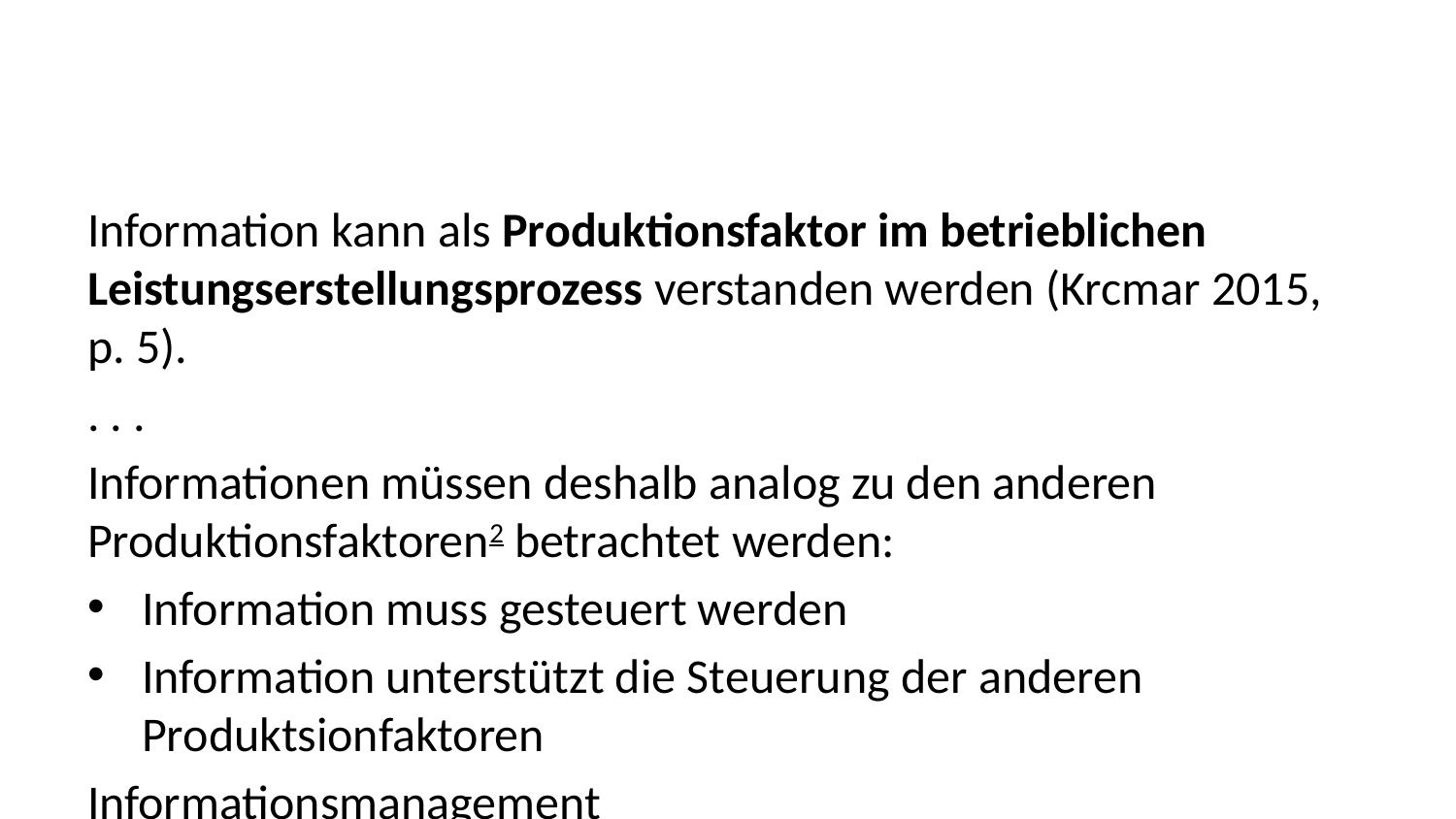

Information kann als Produktionsfaktor im betrieblichen Leistungserstellungsprozess verstanden werden (Krcmar 2015, p. 5).
. . .
Informationen müssen deshalb analog zu den anderen Produktionsfaktoren2 betrachtet werden:
Information muss gesteuert werden
Information unterstützt die Steuerung der anderen Produktsionfaktoren
Informationsmanagement
Produktionsfaktoren sind Mittel, die Unternehmen benötigen, um ihre Produkte herzustellen. Wer kümmert sich um den Faktor Information?